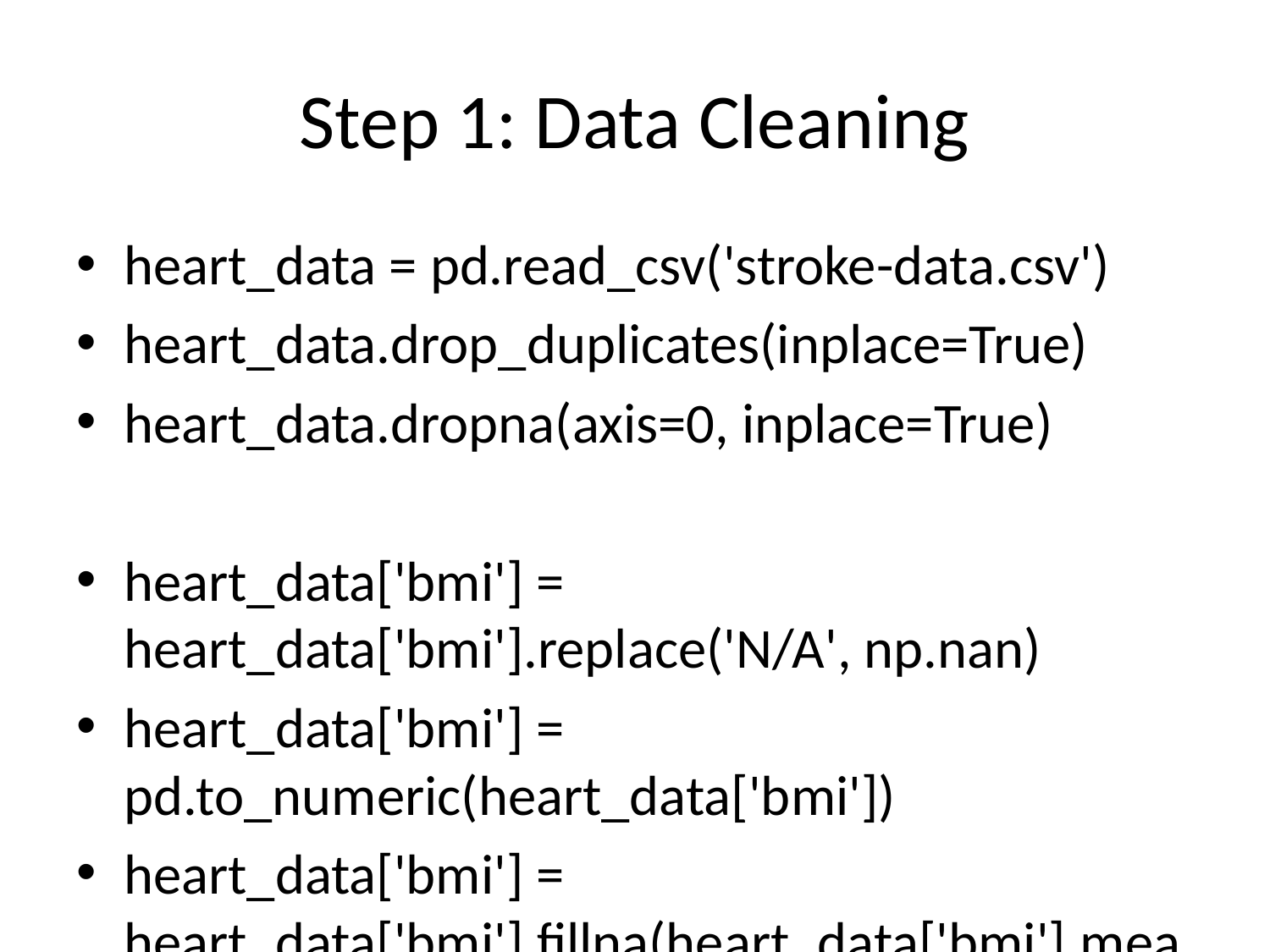

# Step 1: Data Cleaning
heart_data = pd.read_csv('stroke-data.csv')
heart_data.drop_duplicates(inplace=True)
heart_data.dropna(axis=0, inplace=True)

heart_data['bmi'] = heart_data['bmi'].replace('N/A', np.nan)
heart_data['bmi'] = pd.to_numeric(heart_data['bmi'])
heart_data['bmi'] = heart_data['bmi'].fillna(heart_data['bmi'].mean())